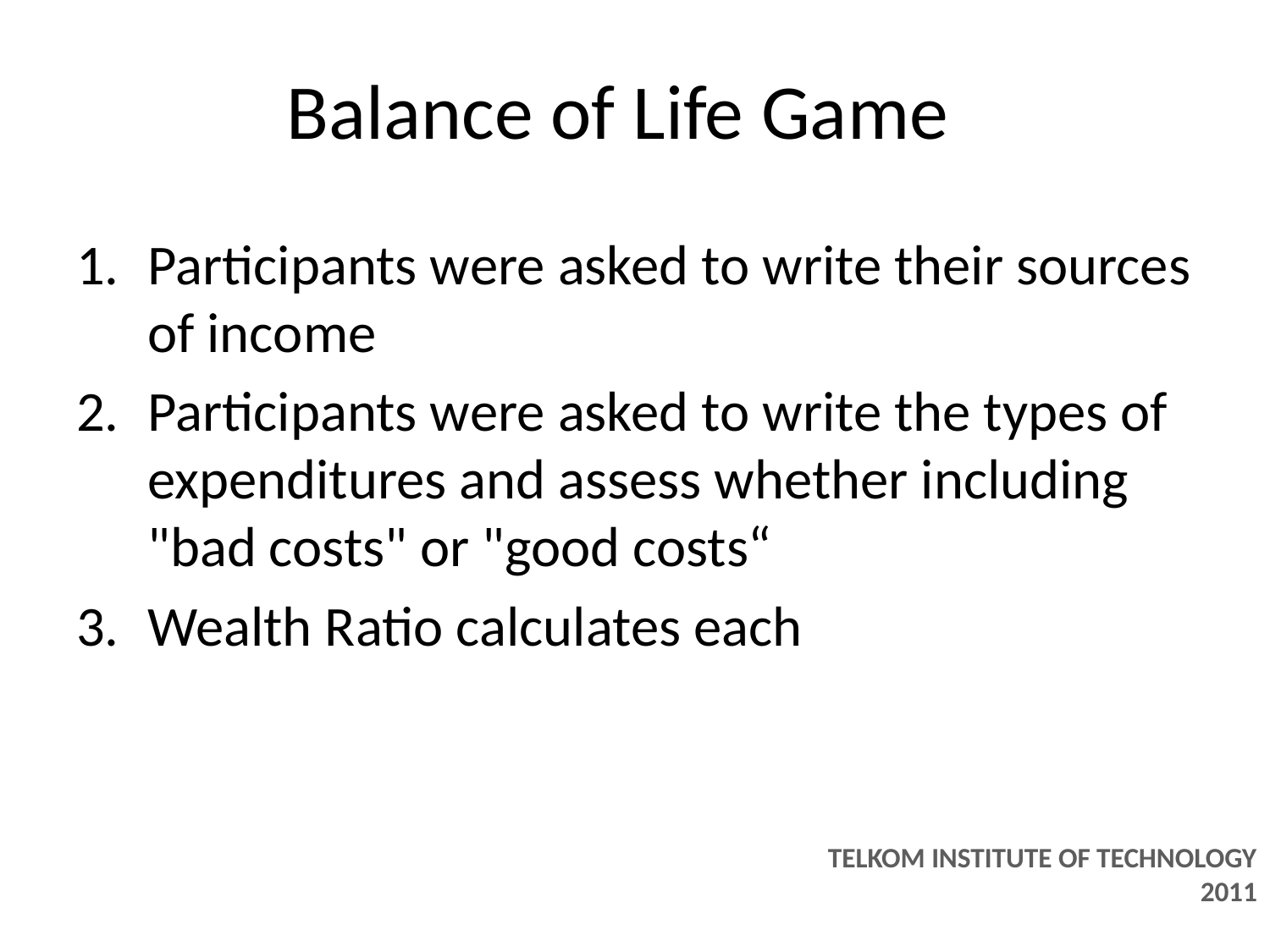

# Balance of Life Game
Participants were asked to write their sources of income
Participants were asked to write the types of expenditures and assess whether including "bad costs" or "good costs“
Wealth Ratio calculates each
TELKOM INSTITUTE OF TECHNOLOGY
2011